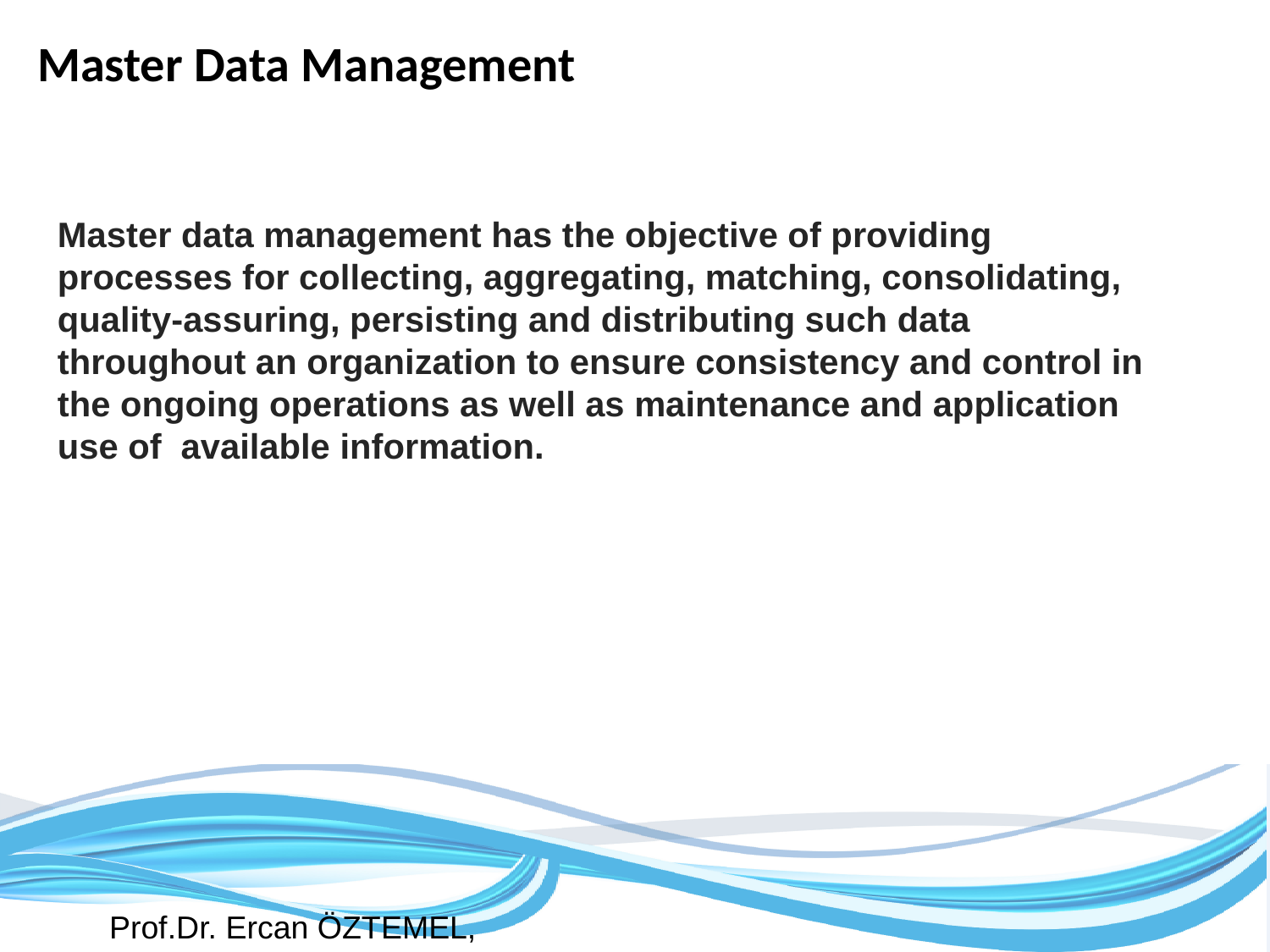

Master Data Management
Master data management has the objective of providing processes for collecting, aggregating, matching, consolidating, quality-assuring, persisting and distributing such data throughout an organization to ensure consistency and control in the ongoing operations as well as maintenance and application use of  available information.